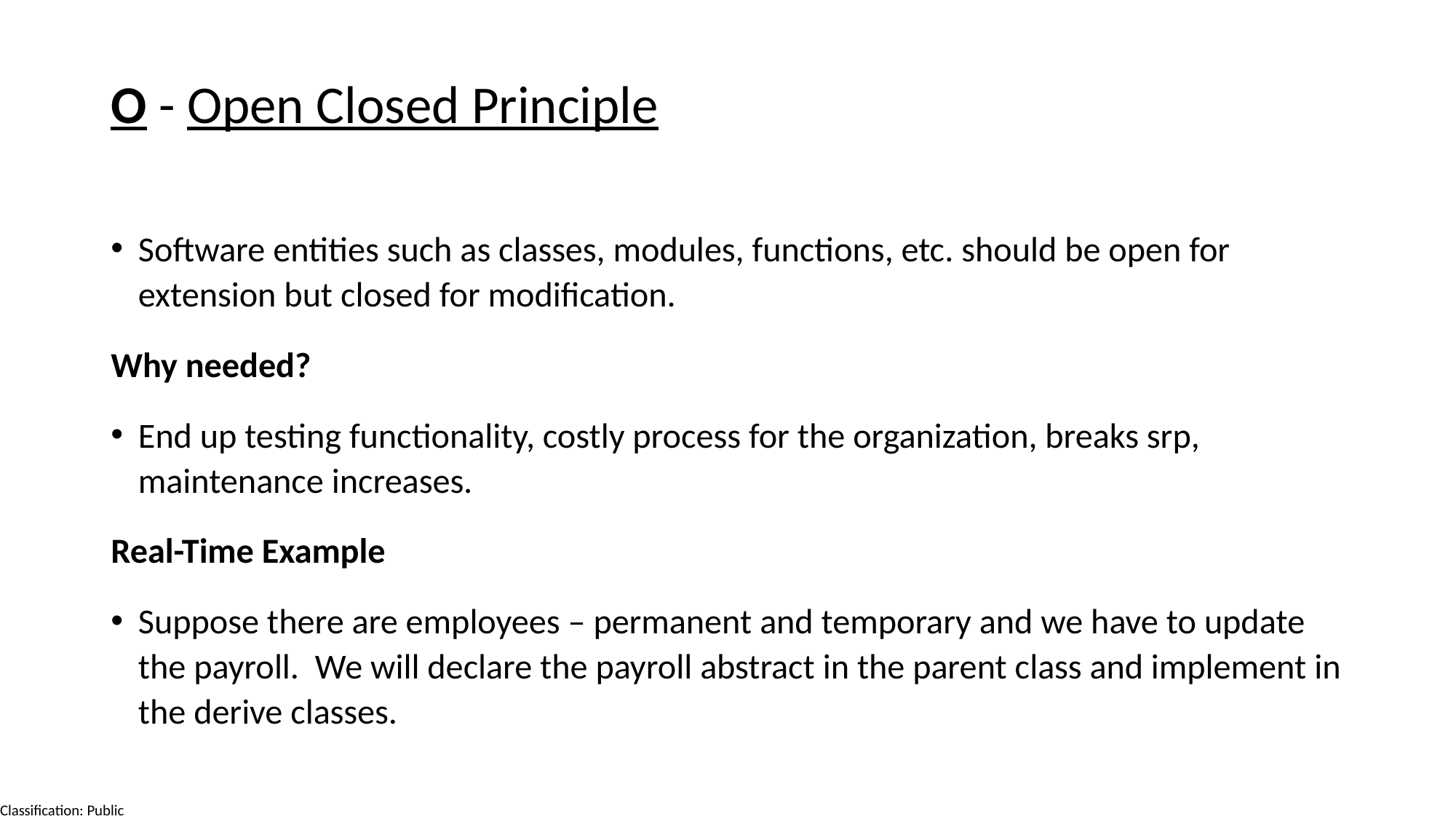

# O - Open Closed Principle
Software entities such as classes, modules, functions, etc. should be open for extension but closed for modification.
Why needed?
End up testing functionality, costly process for the organization, breaks srp, maintenance increases.
Real-Time Example
Suppose there are employees – permanent and temporary and we have to update the payroll.  We will declare the payroll abstract in the parent class and implement in the derive classes.